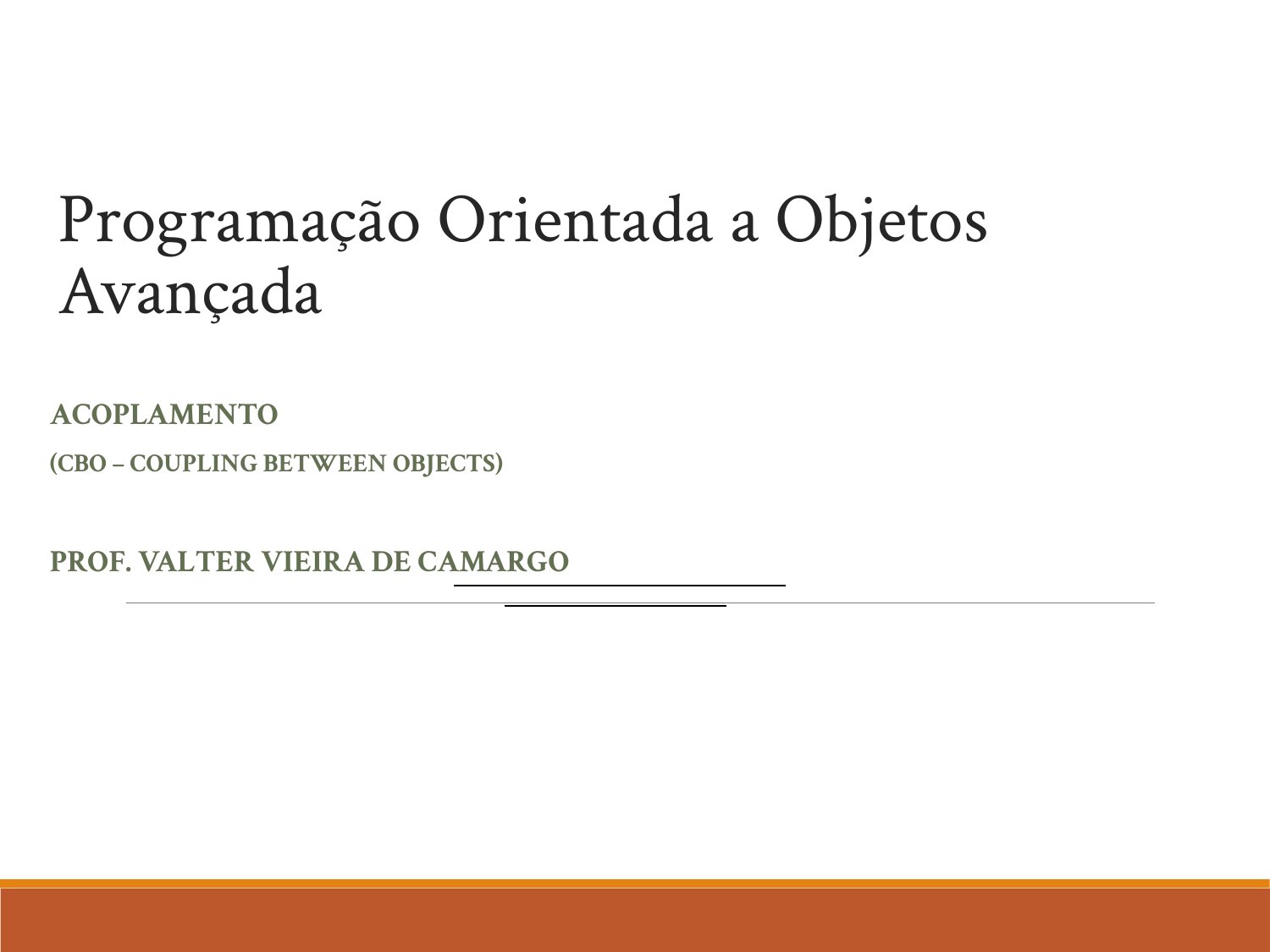

# Programação Orientada a Objetos Avançada

ACOPLAMENTO
(CBO – COUPLING BETWEEN OBJECTS)

PROF. VALTER VIEIRA DE CAMARGO